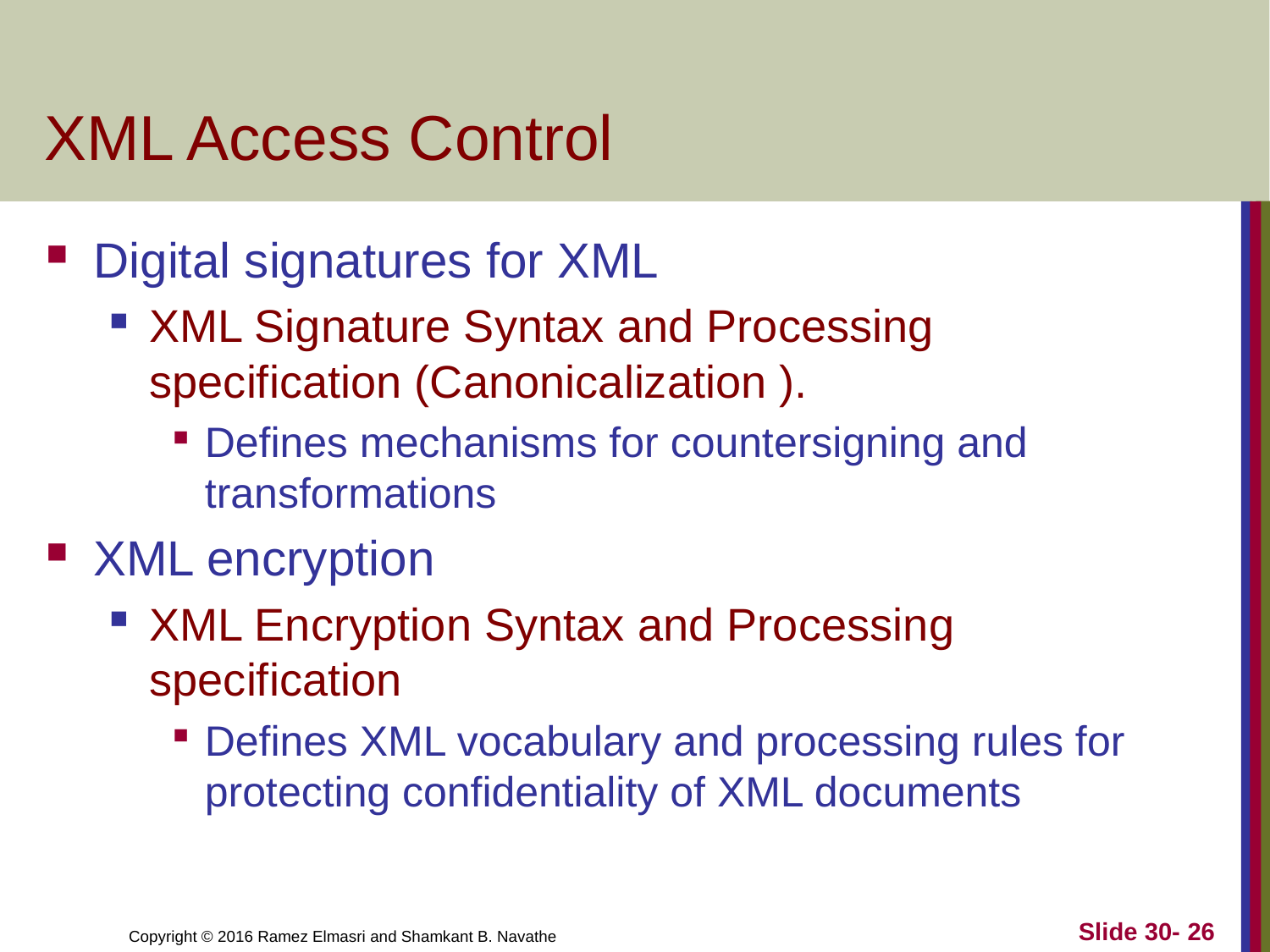

# XML Access Control
Digital signatures for XML
XML Signature Syntax and Processing specification (Canonicalization ).
Defines mechanisms for countersigning and transformations
XML encryption
XML Encryption Syntax and Processing specification
Defines XML vocabulary and processing rules for protecting confidentiality of XML documents
Slide 30- 26